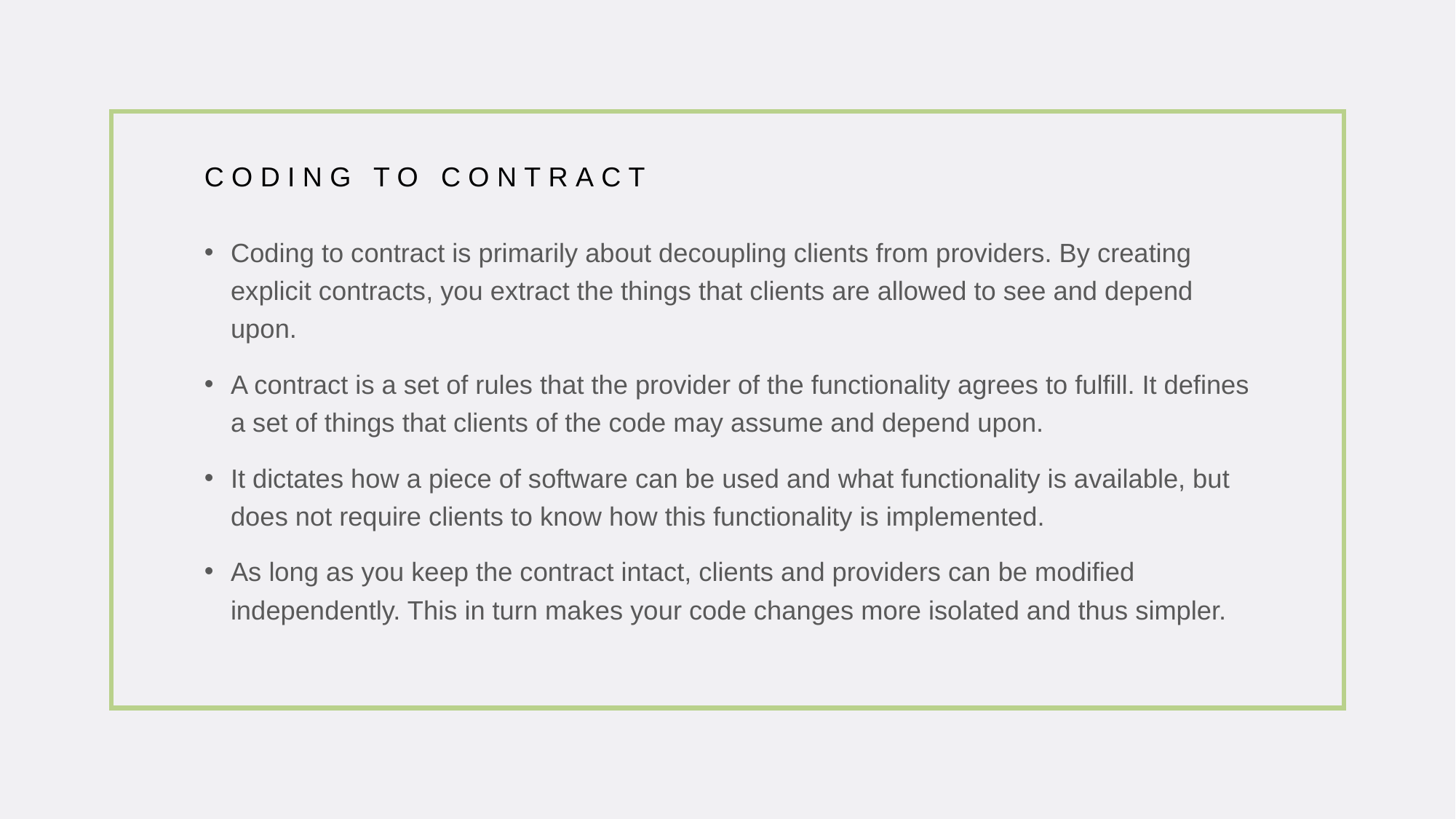

# Coding to Contract
Coding to contract is primarily about decoupling clients from providers. By creating explicit contracts, you extract the things that clients are allowed to see and depend upon.
A contract is a set of rules that the provider of the functionality agrees to fulfill. It defines a set of things that clients of the code may assume and depend upon.
It dictates how a piece of software can be used and what functionality is available, but does not require clients to know how this functionality is implemented.
As long as you keep the contract intact, clients and providers can be modified independently. This in turn makes your code changes more isolated and thus simpler.